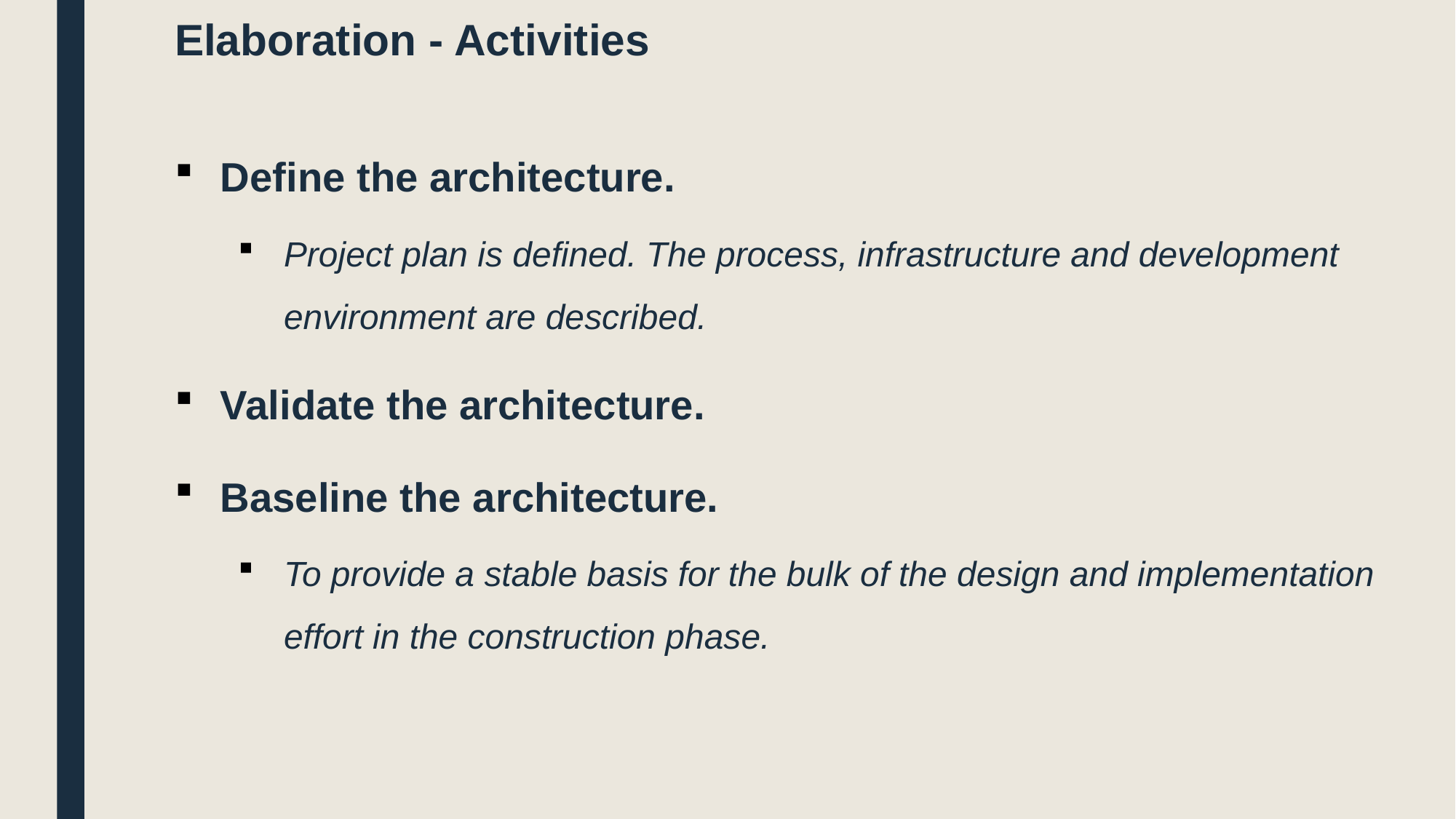

# Elaboration - Activities
Define the architecture.
Project plan is defined. The process, infrastructure and development environment are described.
Validate the architecture.
Baseline the architecture.
To provide a stable basis for the bulk of the design and implementation effort in the construction phase.